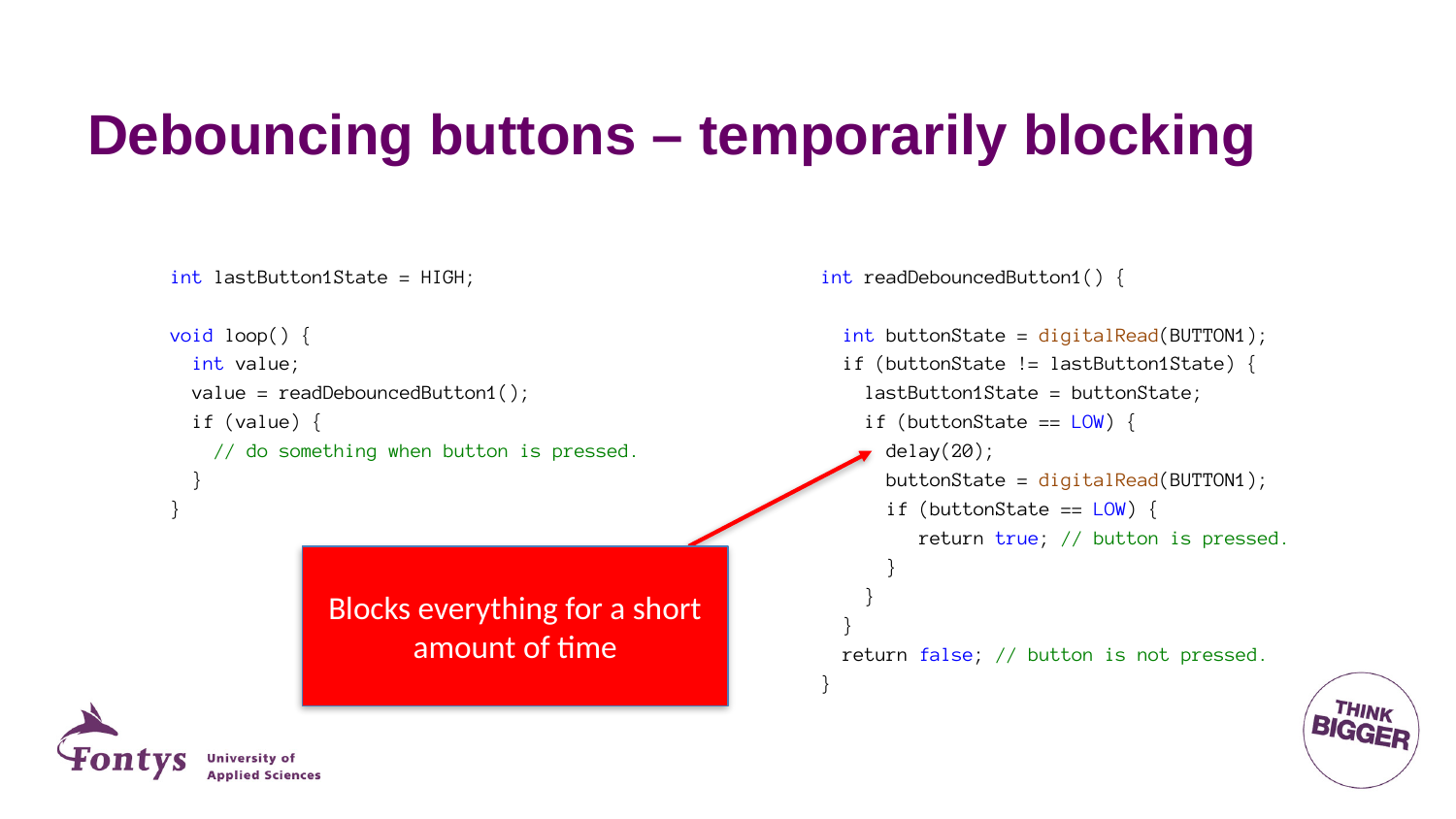

# Debouncing buttons – temporarily blocking
int readDebouncedButton1() {

  int buttonState = digitalRead(BUTTON1);
  if (buttonState != lastButton1State) {
    lastButton1State = buttonState;
    if (buttonState == LOW) {
      delay(20);
      buttonState = digitalRead(BUTTON1);
      if (buttonState == LOW) {
         return true; // button is pressed.
      }
    }
  }
  return false; // button is not pressed.
}
int lastButton1State = HIGH;

void loop() {
  int value;
  value = readDebouncedButton1();
  if (value) {
    // do something when button is pressed.
  }
}
Blocks everything for a short amount of time